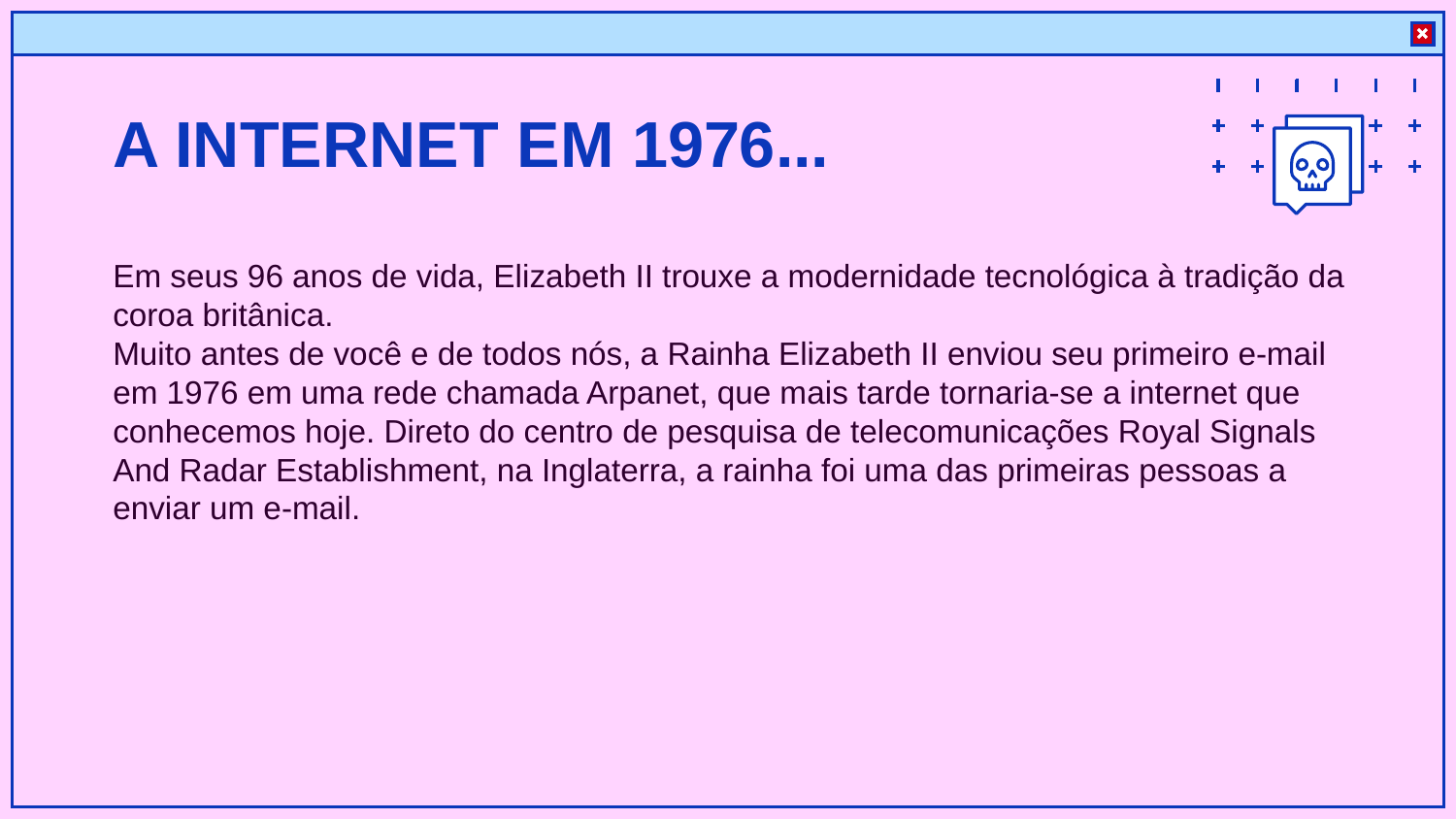

# A INTERNET EM 1976...
Em seus 96 anos de vida, Elizabeth II trouxe a modernidade tecnológica à tradição da coroa britânica.
Muito antes de você e de todos nós, a Rainha Elizabeth II enviou seu primeiro e-mail em 1976 em uma rede chamada Arpanet, que mais tarde tornaria-se a internet que conhecemos hoje. Direto do centro de pesquisa de telecomunicações Royal Signals And Radar Establishment, na Inglaterra, a rainha foi uma das primeiras pessoas a enviar um e-mail.